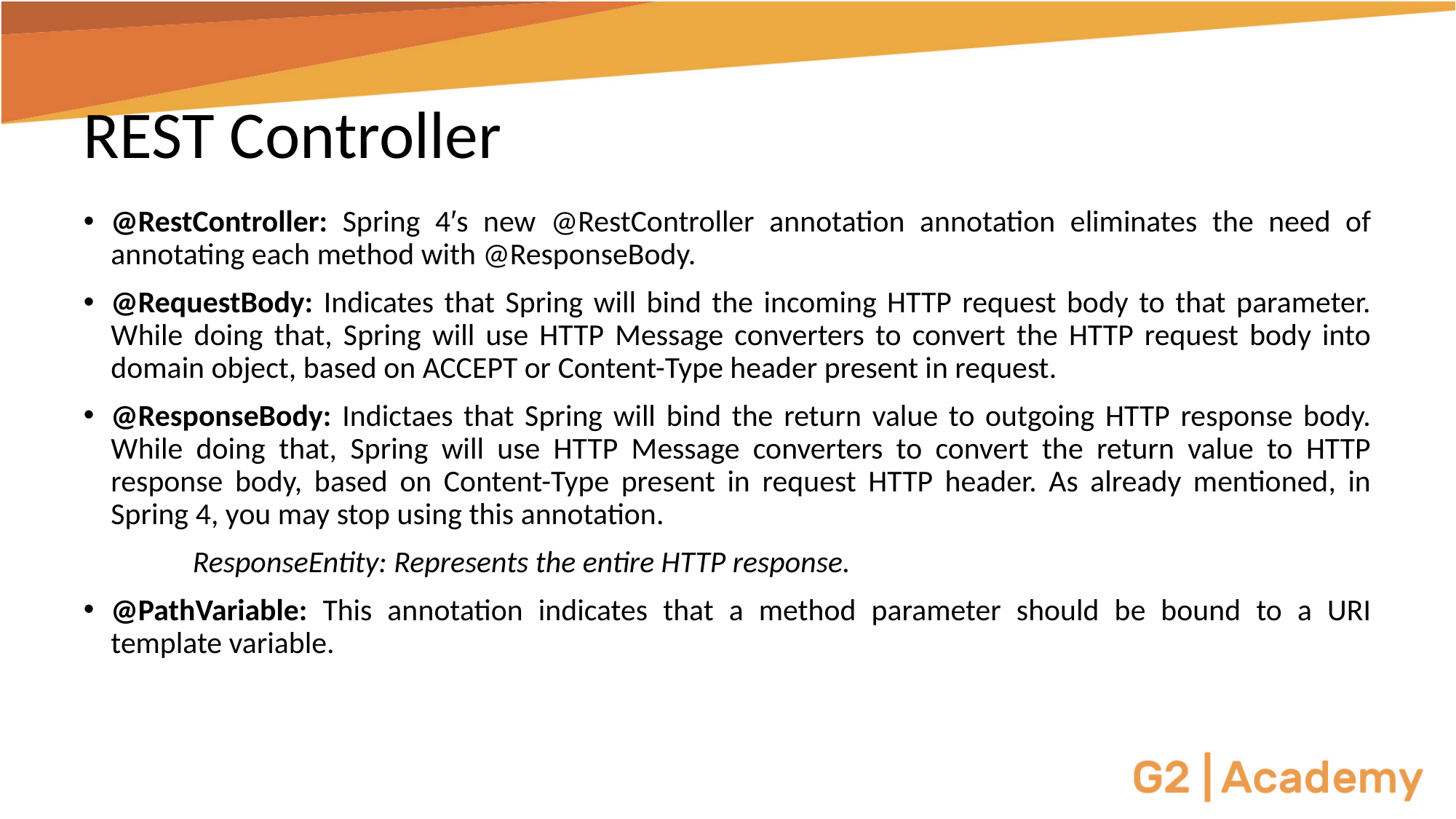

# REST Controller
@RestController: Spring 4′s new @RestController annotation annotation eliminates the need of annotating each method with @ResponseBody.
@RequestBody: Indicates that Spring will bind the incoming HTTP request body to that parameter. While doing that, Spring will use HTTP Message converters to convert the HTTP request body into domain object, based on ACCEPT or Content-Type header present in request.
@ResponseBody: Indictaes that Spring will bind the return value to outgoing HTTP response body. While doing that, Spring will use HTTP Message converters to convert the return value to HTTP response body, based on Content-Type present in request HTTP header. As already mentioned, in Spring 4, you may stop using this annotation.
	ResponseEntity: Represents the entire HTTP response.
@PathVariable: This annotation indicates that a method parameter should be bound to a URI template variable.